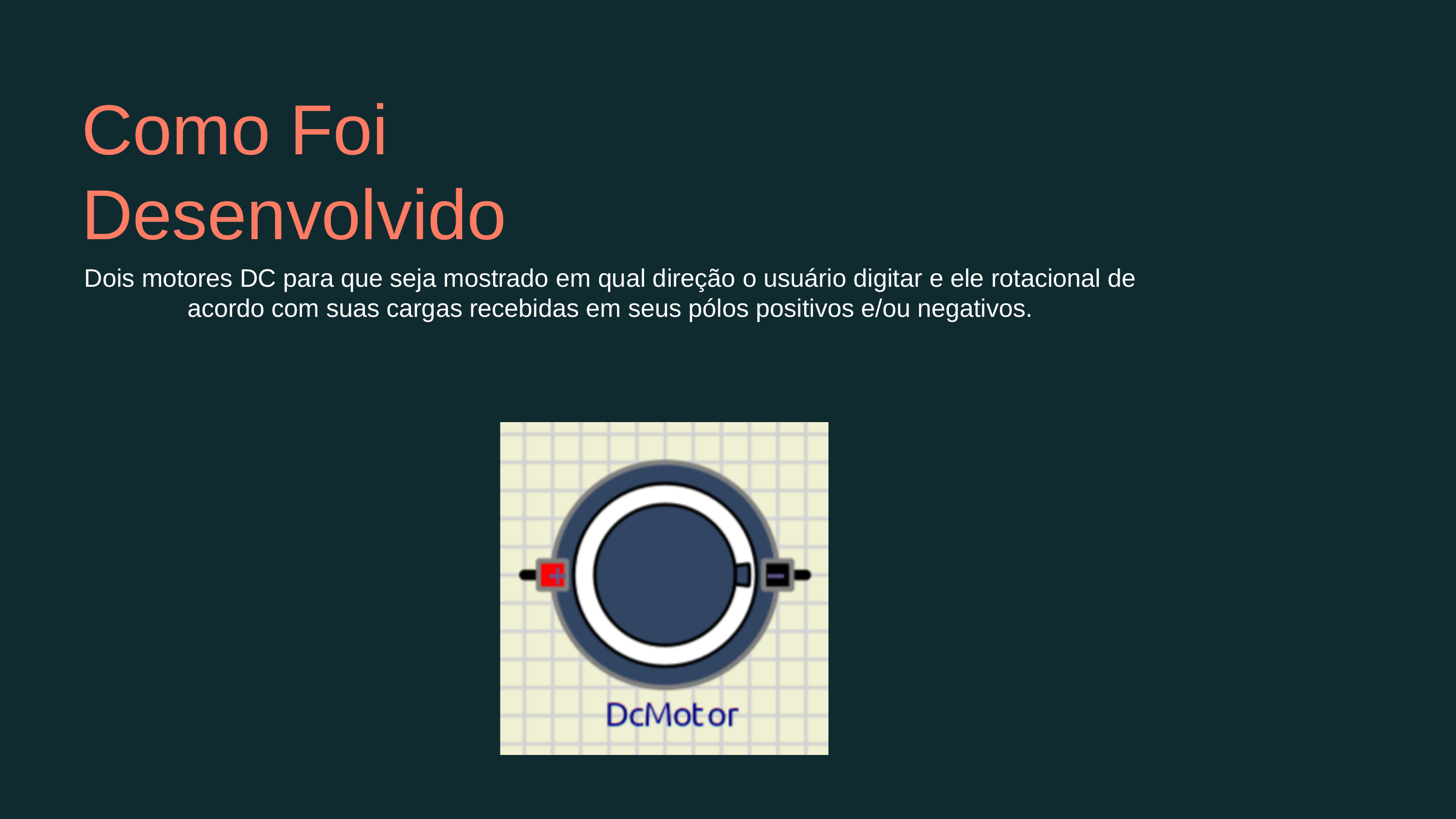

Como Foi Desenvolvido

Dois motores DC para que seja mostrado em qual direção o usuário digitar e ele rotacional de acordo com suas cargas recebidas em seus pólos positivos e/ou negativos.